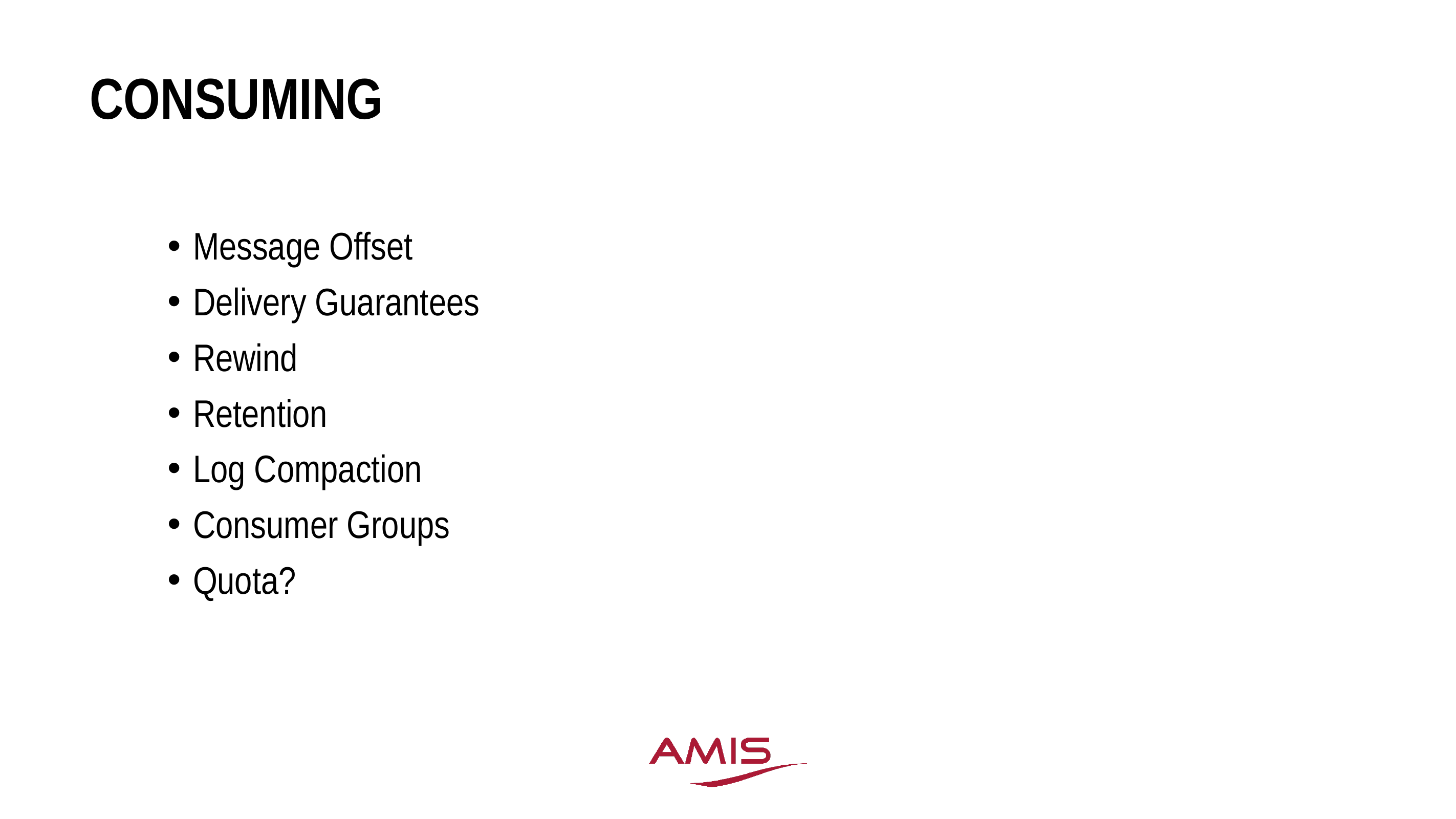

# Consuming
Message Offset
Delivery Guarantees
Rewind
Retention
Log Compaction
Consumer Groups
Quota?